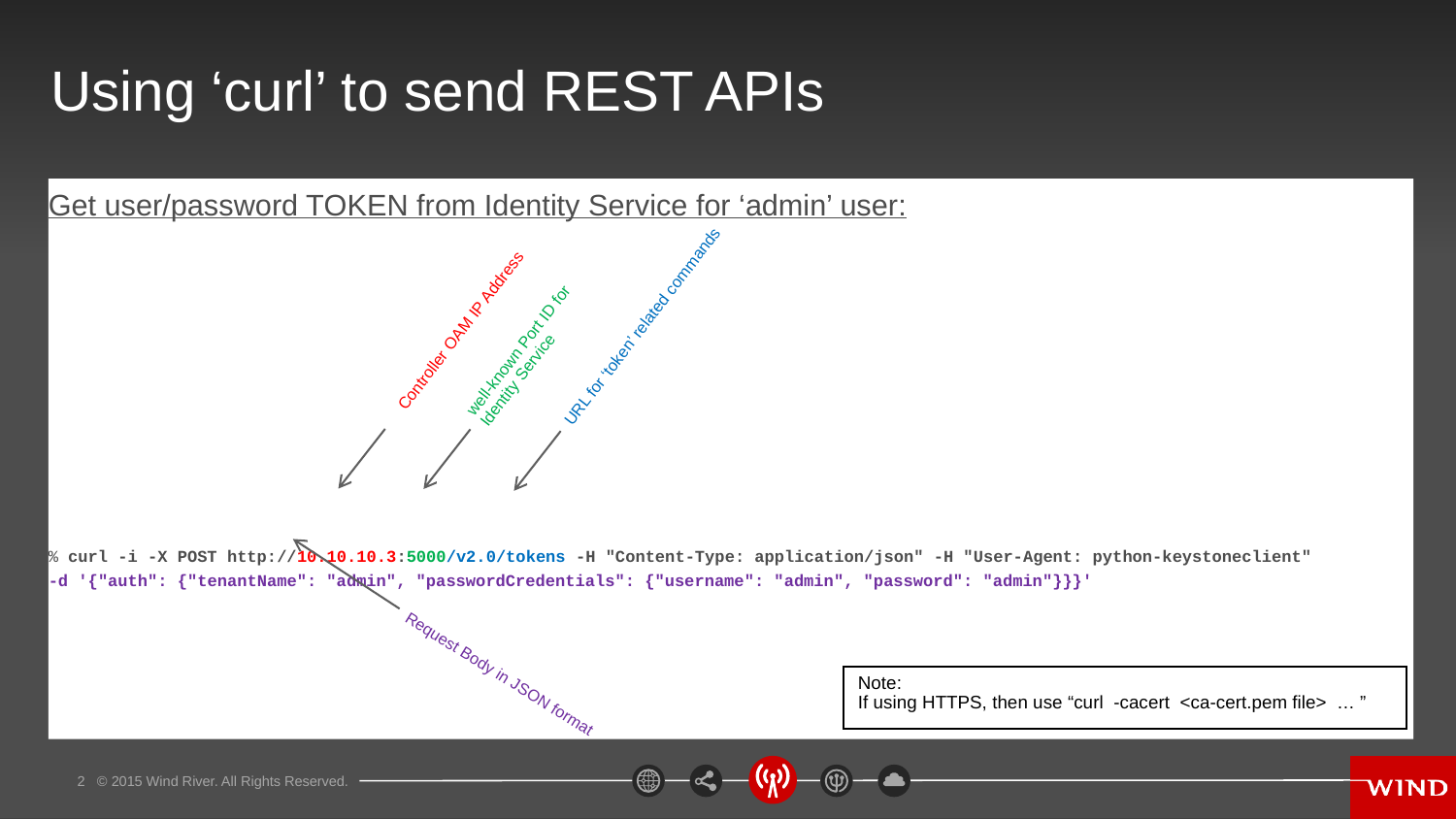

# Using ‘curl’ to send REST APIs
Get user/password TOKEN from Identity Service for ‘admin’ user:

% curl -i -X POST http://10.10.10.3:5000/v2.0/tokens -H "Content-Type: application/json" -H "User-Agent: python-keystoneclient"
-d '{"auth": {"tenantName": "admin", "passwordCredentials": {"username": "admin", "password": "admin"}}}'

URL for ‘token’ related commands
Controller OAM IP Address
well-known Port ID for
Identity Service
Request Body in JSON format
Note:
If using HTTPS, then use “curl  -cacert  <ca-cert.pem file>  … ”